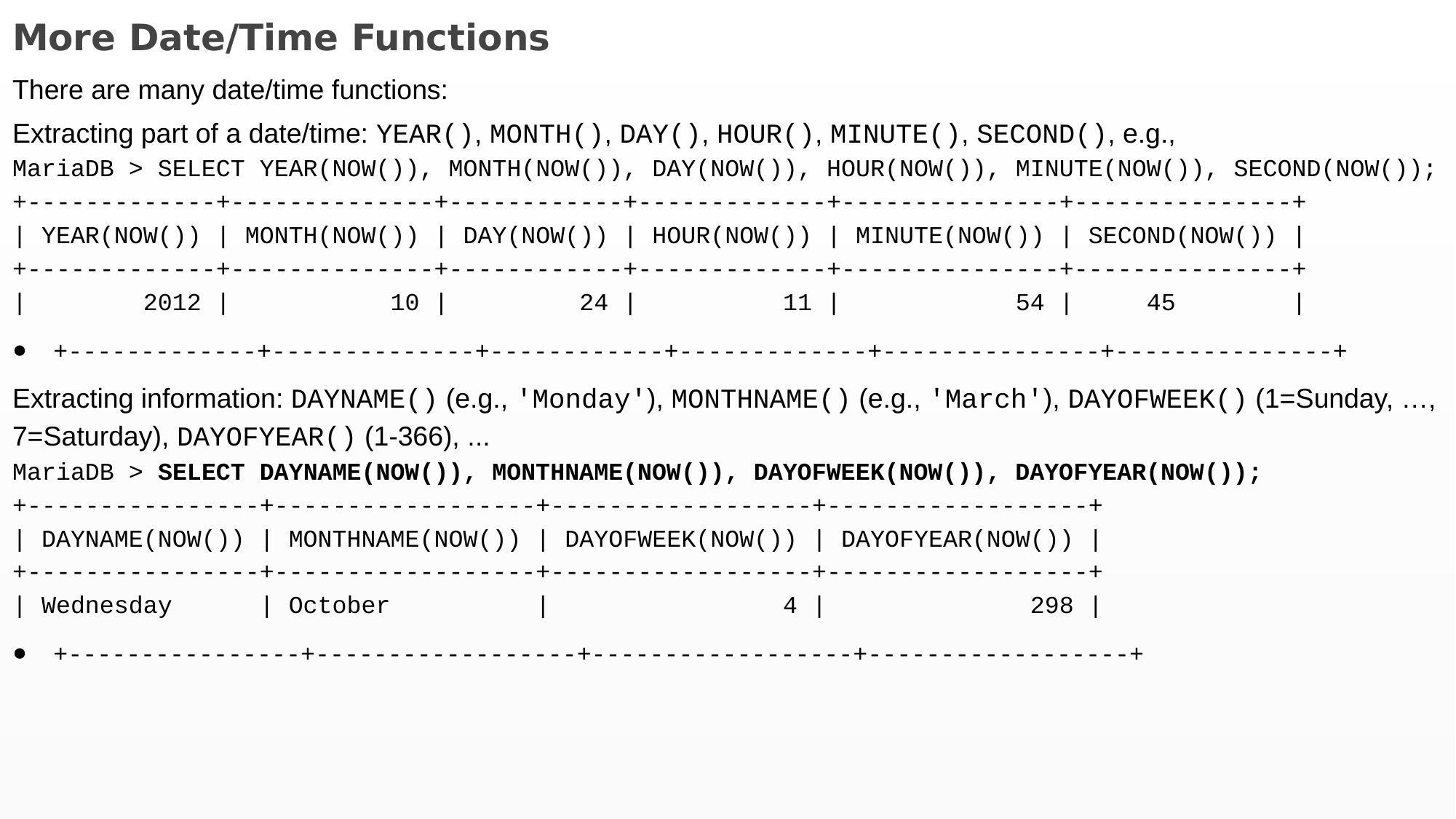

More Date/Time Functions
There are many date/time functions:
Extracting part of a date/time: YEAR(), MONTH(), DAY(), HOUR(), MINUTE(), SECOND(), e.g.,
MariaDB > SELECT YEAR(NOW()), MONTH(NOW()), DAY(NOW()), HOUR(NOW()), MINUTE(NOW()), SECOND(NOW());
+-------------+--------------+------------+-------------+---------------+---------------+
| YEAR(NOW()) | MONTH(NOW()) | DAY(NOW()) | HOUR(NOW()) | MINUTE(NOW()) | SECOND(NOW()) |
+-------------+--------------+------------+-------------+---------------+---------------+
|        2012 |           10 |         24 |          11 |            54 |     45        |
+-------------+--------------+------------+-------------+---------------+---------------+
Extracting information: DAYNAME() (e.g., 'Monday'), MONTHNAME() (e.g., 'March'), DAYOFWEEK() (1=Sunday, …, 7=Saturday), DAYOFYEAR() (1-366), ...
MariaDB > SELECT DAYNAME(NOW()), MONTHNAME(NOW()), DAYOFWEEK(NOW()), DAYOFYEAR(NOW());
+----------------+------------------+------------------+------------------+
| DAYNAME(NOW()) | MONTHNAME(NOW()) | DAYOFWEEK(NOW()) | DAYOFYEAR(NOW()) |
+----------------+------------------+------------------+------------------+
| Wednesday      | October          |                4 |              298 |
+----------------+------------------+------------------+------------------+